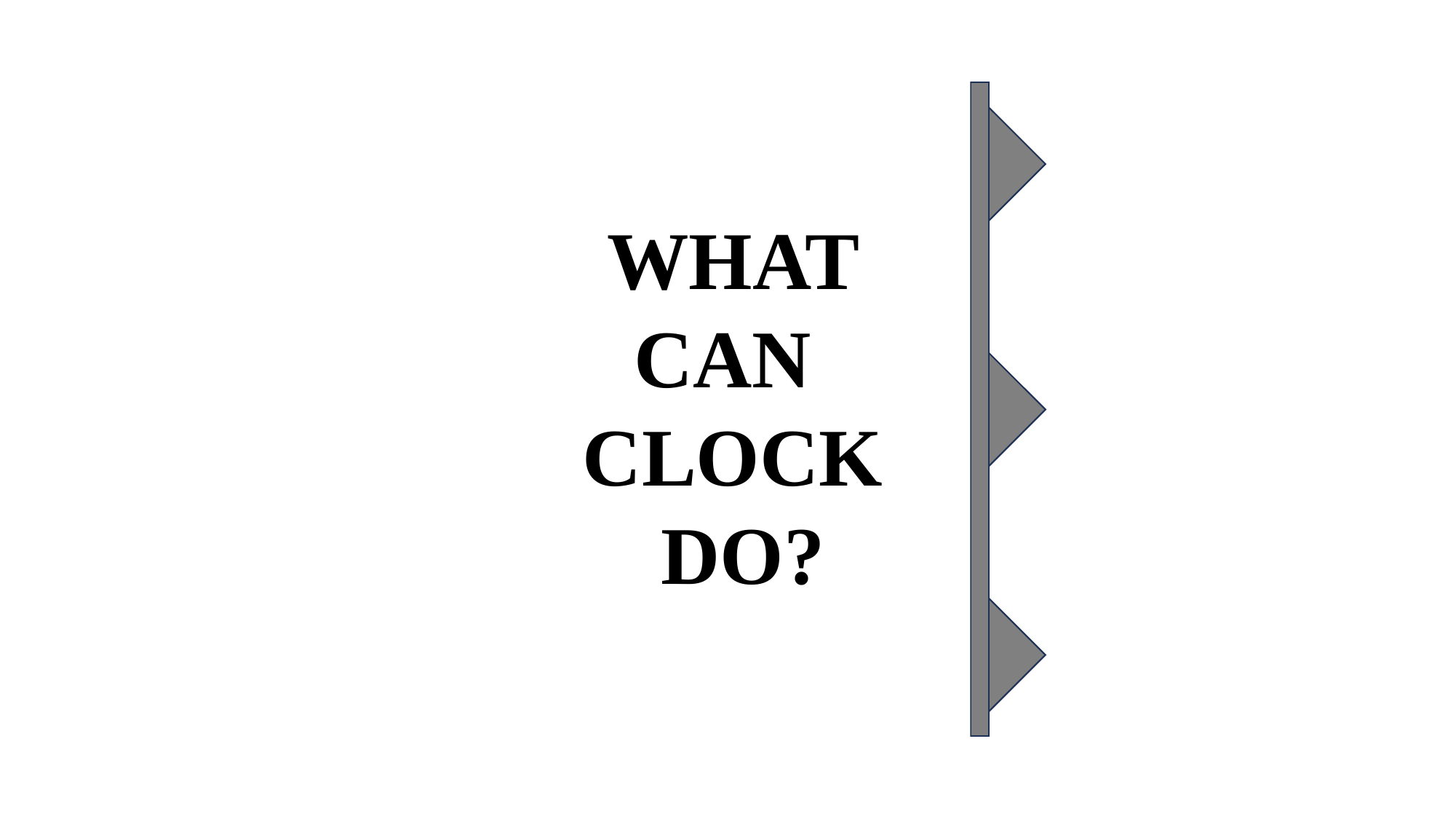

ACCURATE TIME DISPLAY
WHAT CAN
CLOCK
 DO?

12HR AND 24HR FORMAT
ALARM